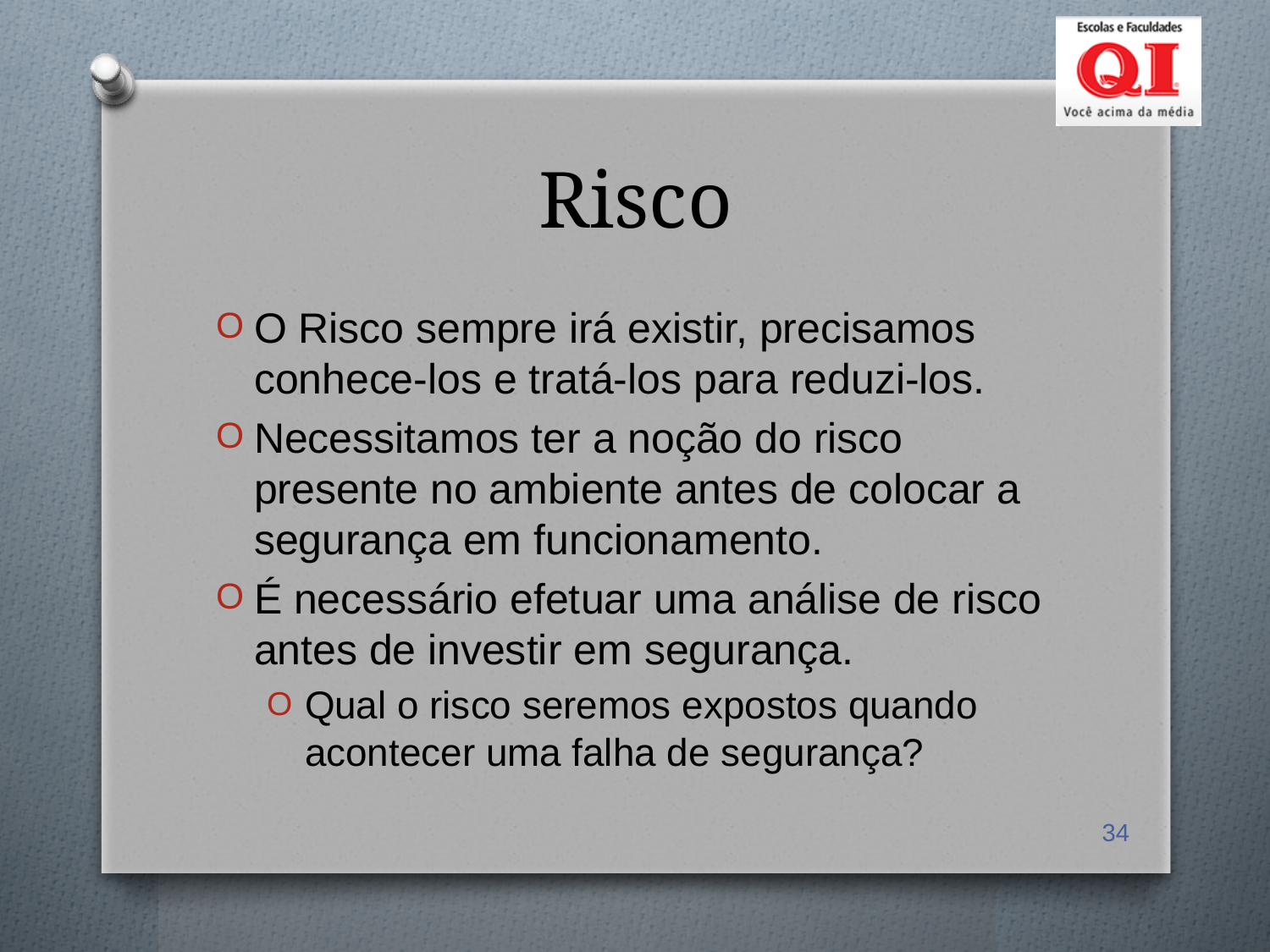

# Risco
O Risco sempre irá existir, precisamos conhece-los e tratá-los para reduzi-los.
Necessitamos ter a noção do risco presente no ambiente antes de colocar a segurança em funcionamento.
É necessário efetuar uma análise de risco antes de investir em segurança.
Qual o risco seremos expostos quando acontecer uma falha de segurança?

34